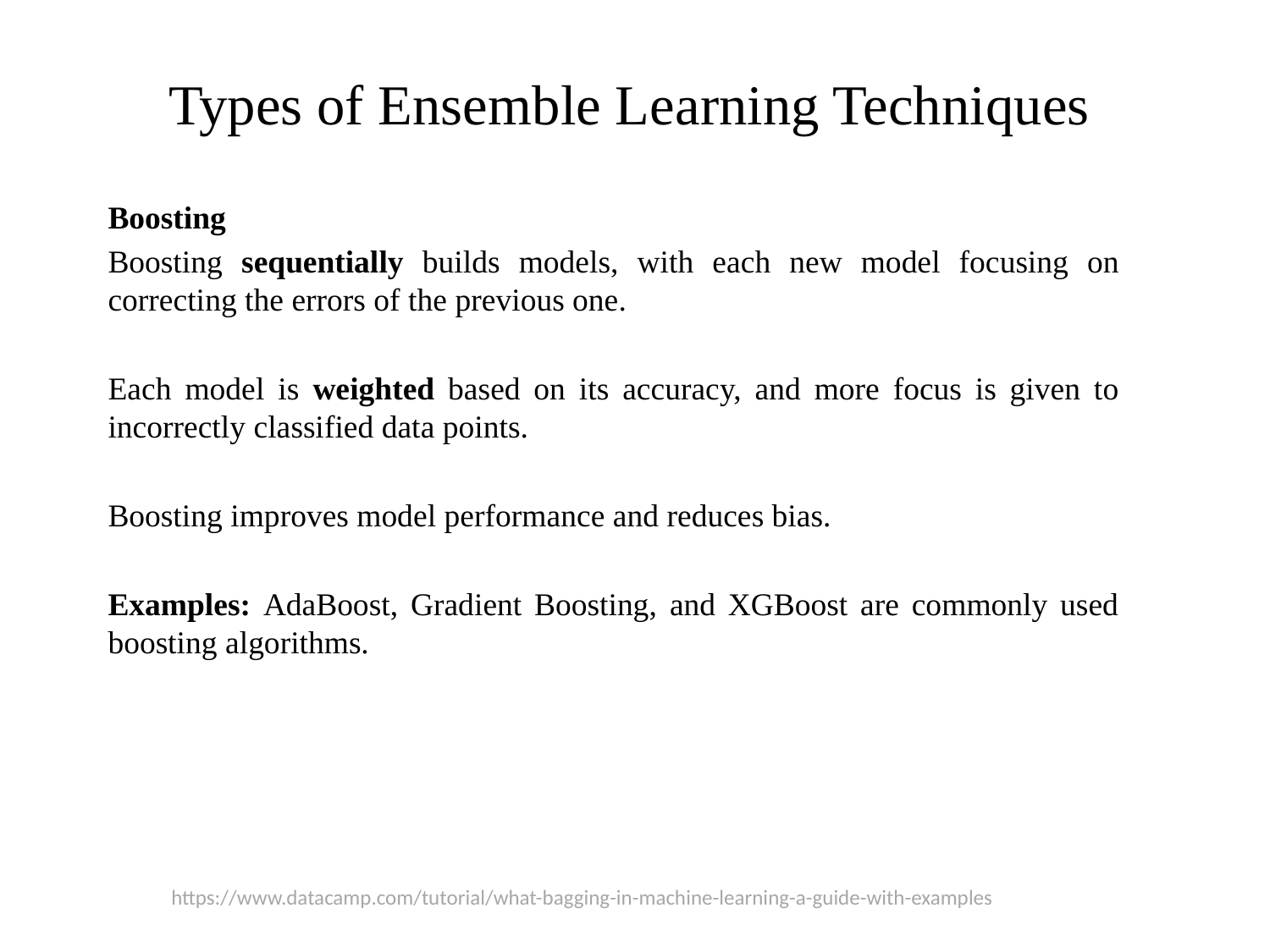

# Types of Ensemble Learning Techniques
Boosting
Boosting sequentially builds models, with each new model focusing on correcting the errors of the previous one.

Each model is weighted based on its accuracy, and more focus is given to incorrectly classified data points.

Boosting improves model performance and reduces bias.

Examples: AdaBoost, Gradient Boosting, and XGBoost are commonly used boosting algorithms.

https://www.datacamp.com/tutorial/what-bagging-in-machine-learning-a-guide-with-examples